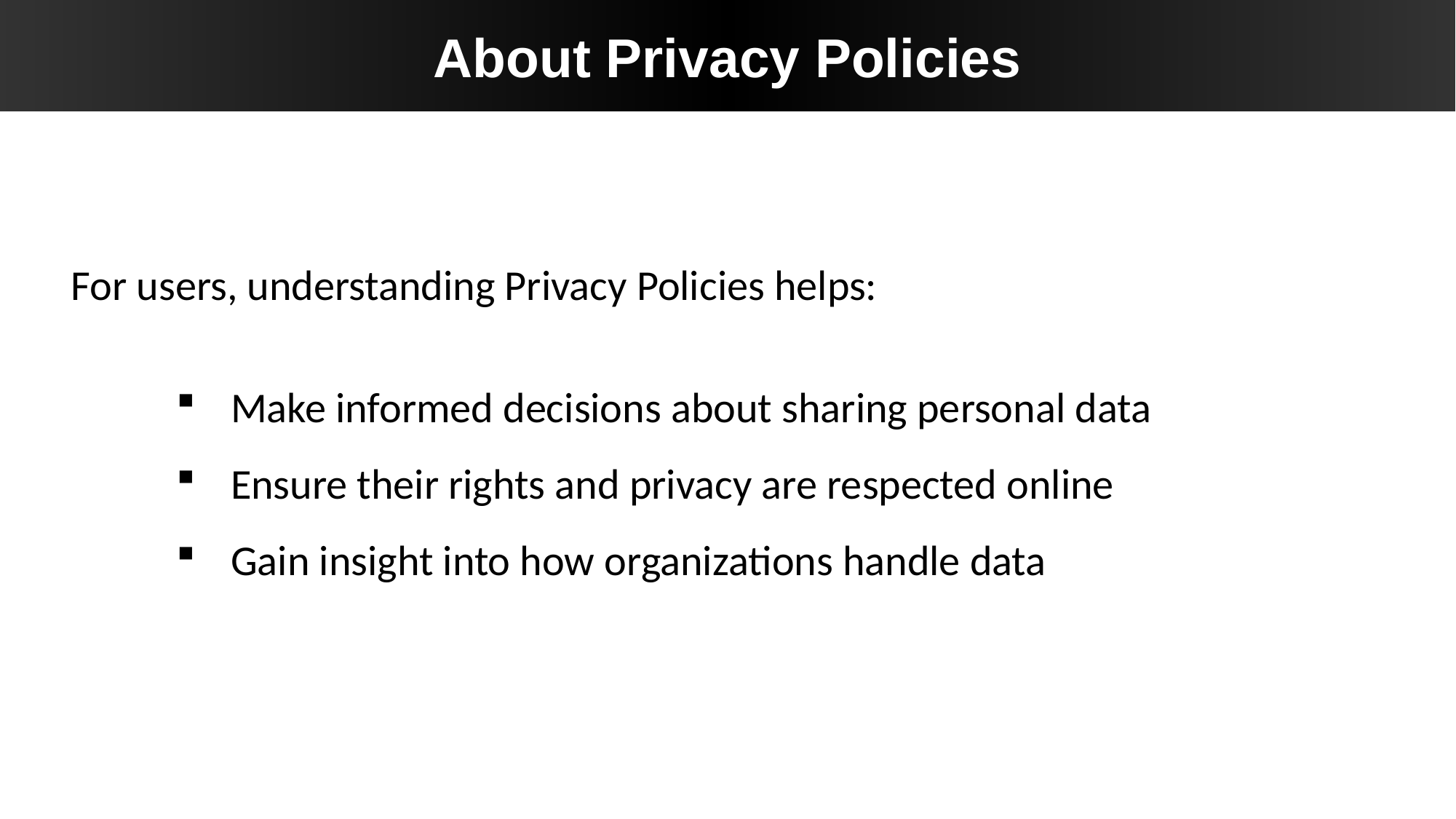

About Privacy Policies
For users, understanding Privacy Policies helps:
Make informed decisions about sharing personal data
Ensure their rights and privacy are respected online
Gain insight into how organizations handle data